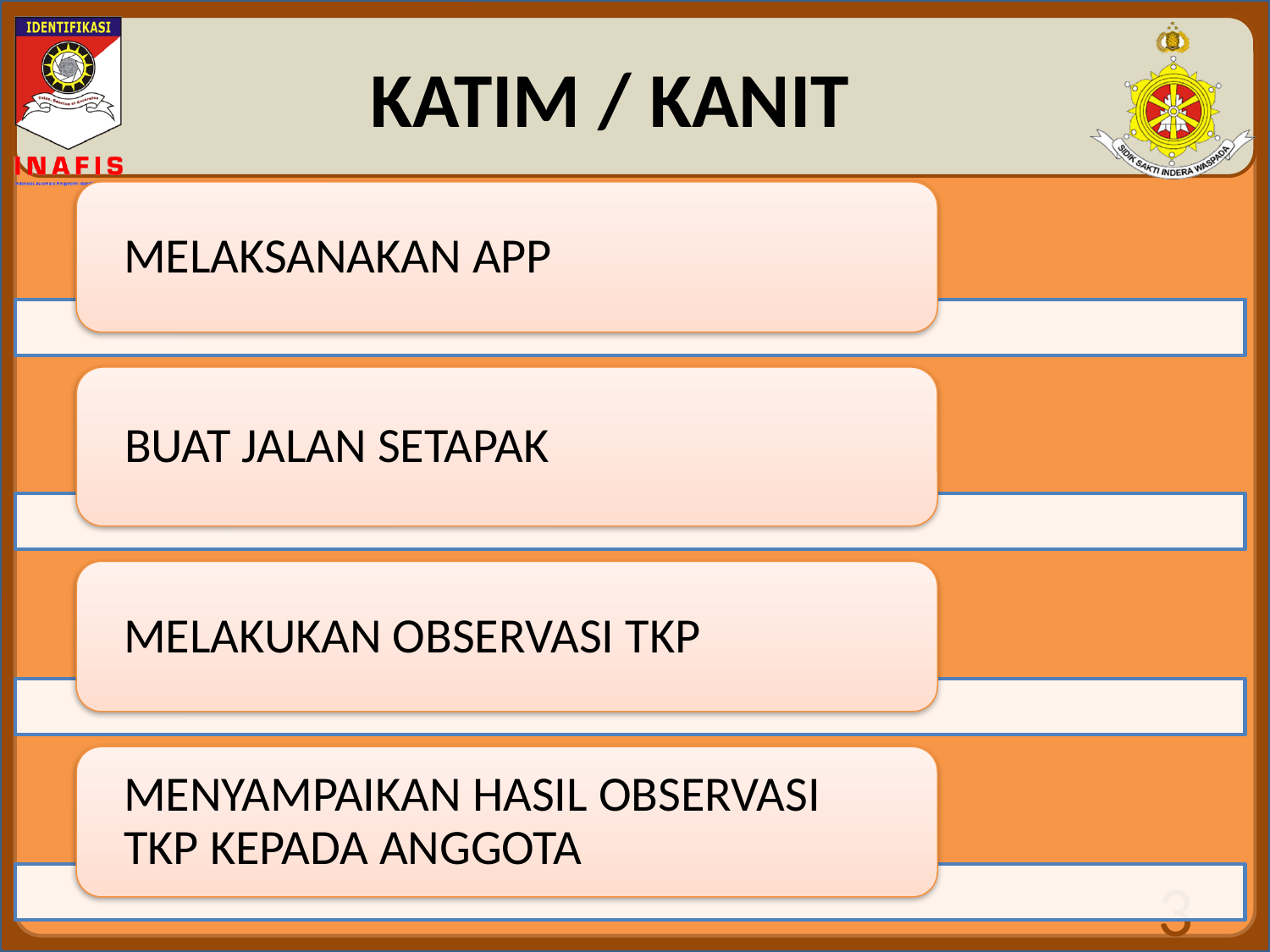

KATIM / KANIT
MELAKSANAKAN APP
BUAT JALAN SETAPAK
MELAKUKAN OBSERVASI TKP
MENYAMPAIKAN HASIL OBSERVASI TKP KEPADA ANGGOTA
3